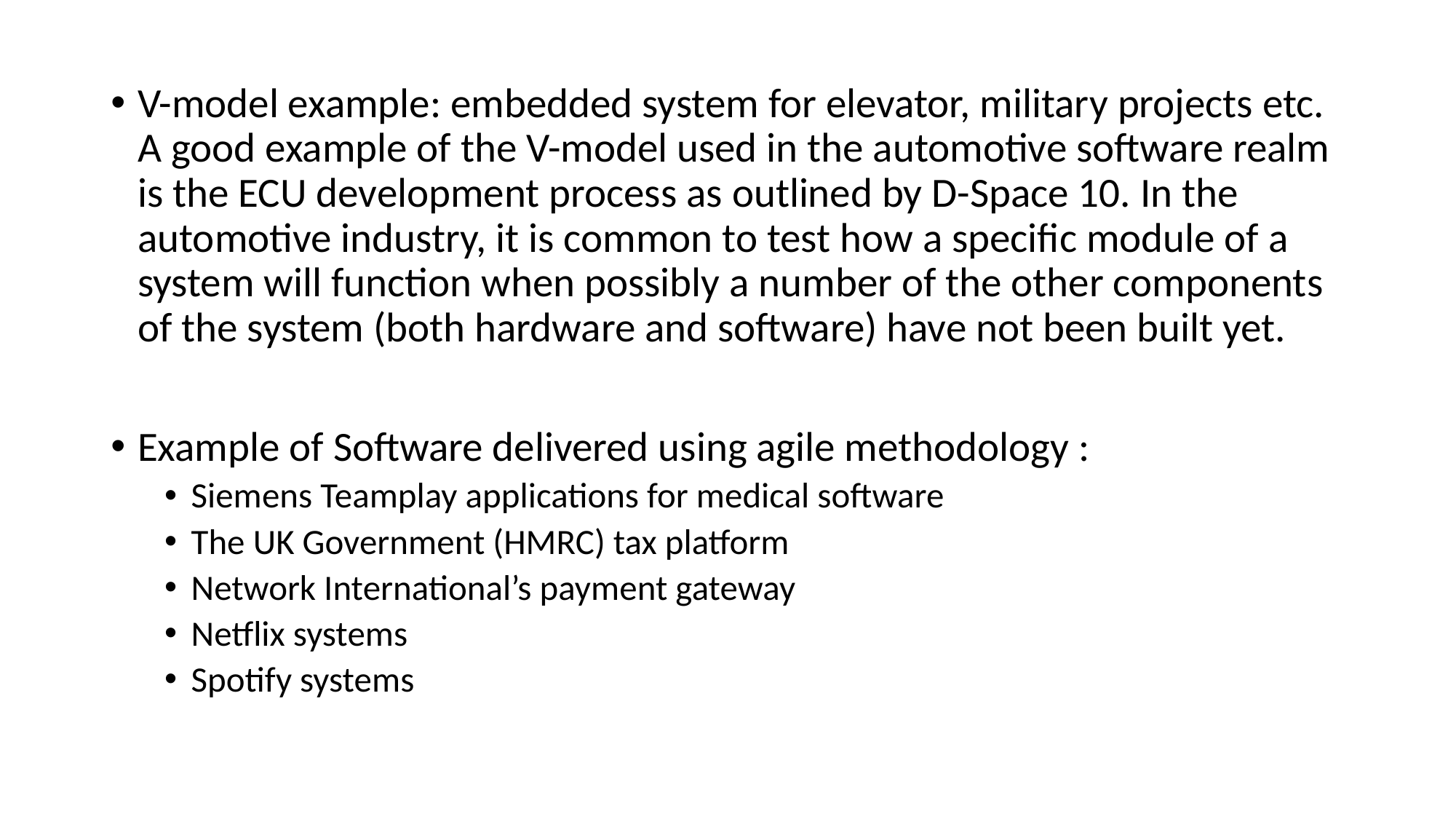

V-model example: embedded system for elevator, military projects etc. A good example of the V-model used in the automotive software realm is the ECU development process as outlined by D-Space 10. In the automotive industry, it is common to test how a specific module of a system will function when possibly a number of the other components of the system (both hardware and software) have not been built yet.

Example of Software delivered using agile methodology :
Siemens Teamplay applications for medical software
The UK Government (HMRC) tax platform
Network International’s payment gateway
Netflix systems
Spotify systems